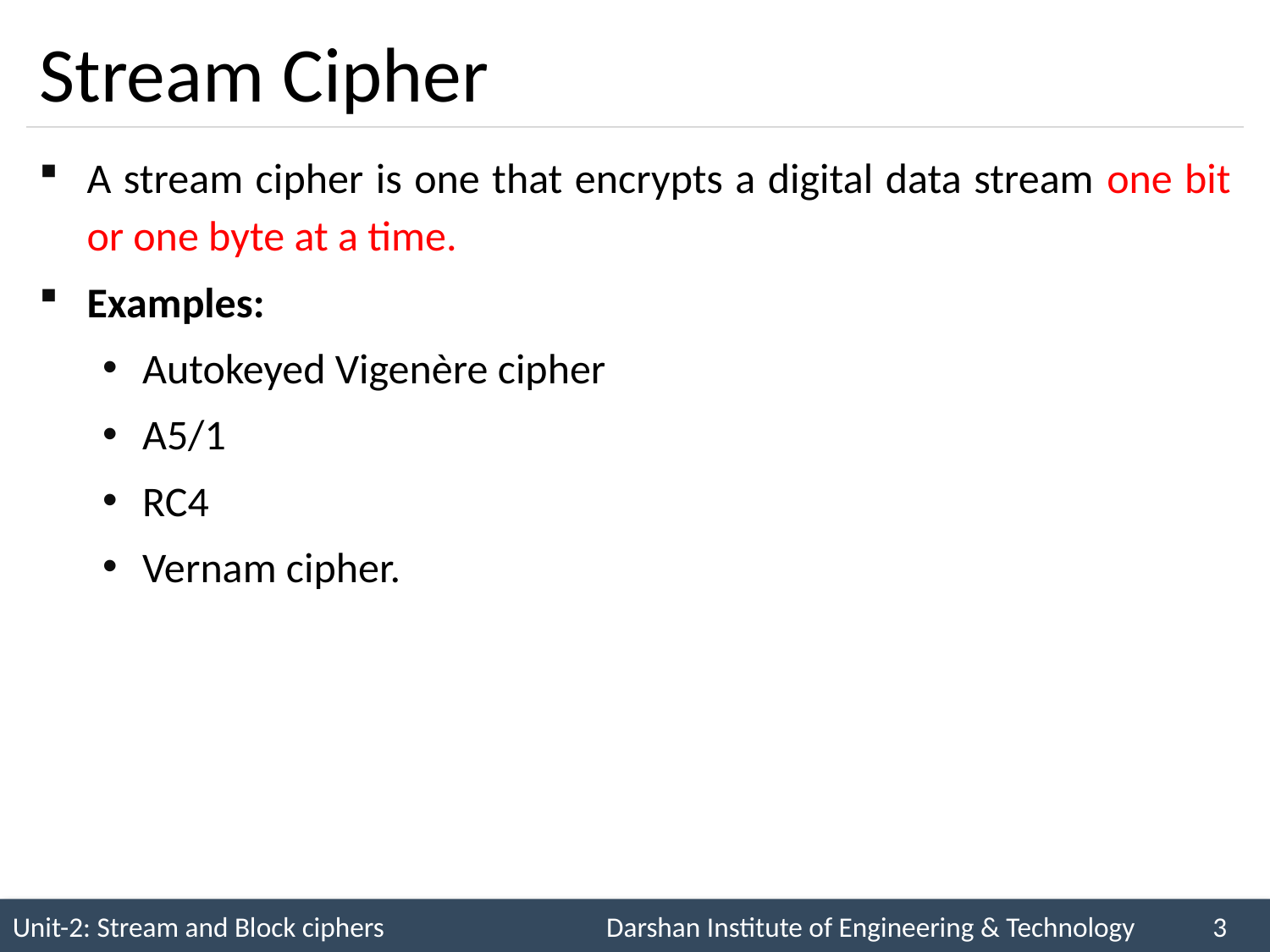

# Stream Cipher
A stream cipher is one that encrypts a digital data stream one bit or one byte at a time.
Examples:
Autokeyed Vigenère cipher
A5/1
RC4
Vernam cipher.